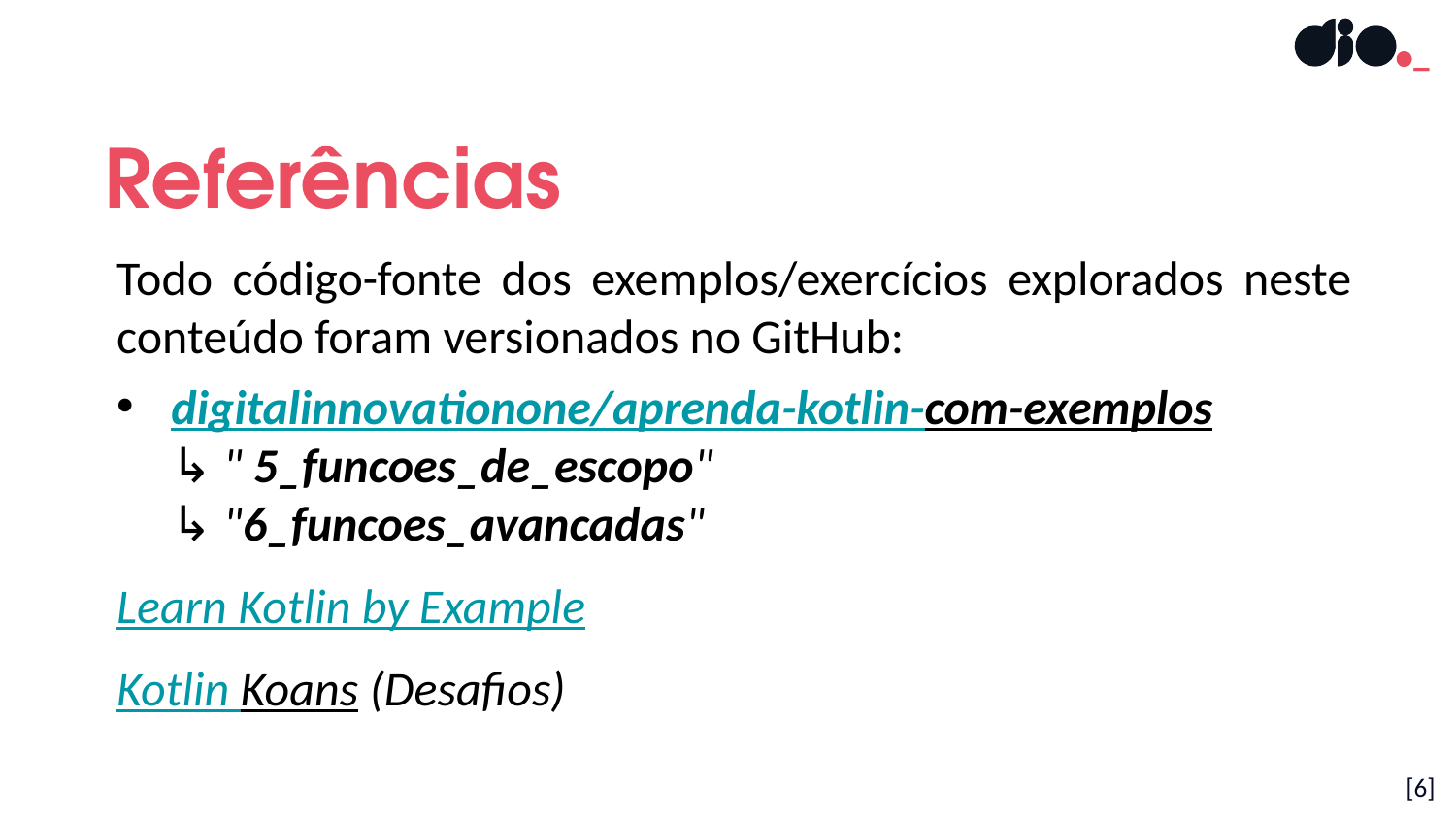

Referências
Todo código-fonte dos exemplos/exercícios explorados neste conteúdo foram versionados no GitHub:
digitalinnovationone/aprenda-kotlin-com-exemplos
↳ " 5_funcoes_de_escopo"
↳ "6_funcoes_avancadas"
Learn Kotlin by Example
Kotlin Koans (Desafios)
[6]